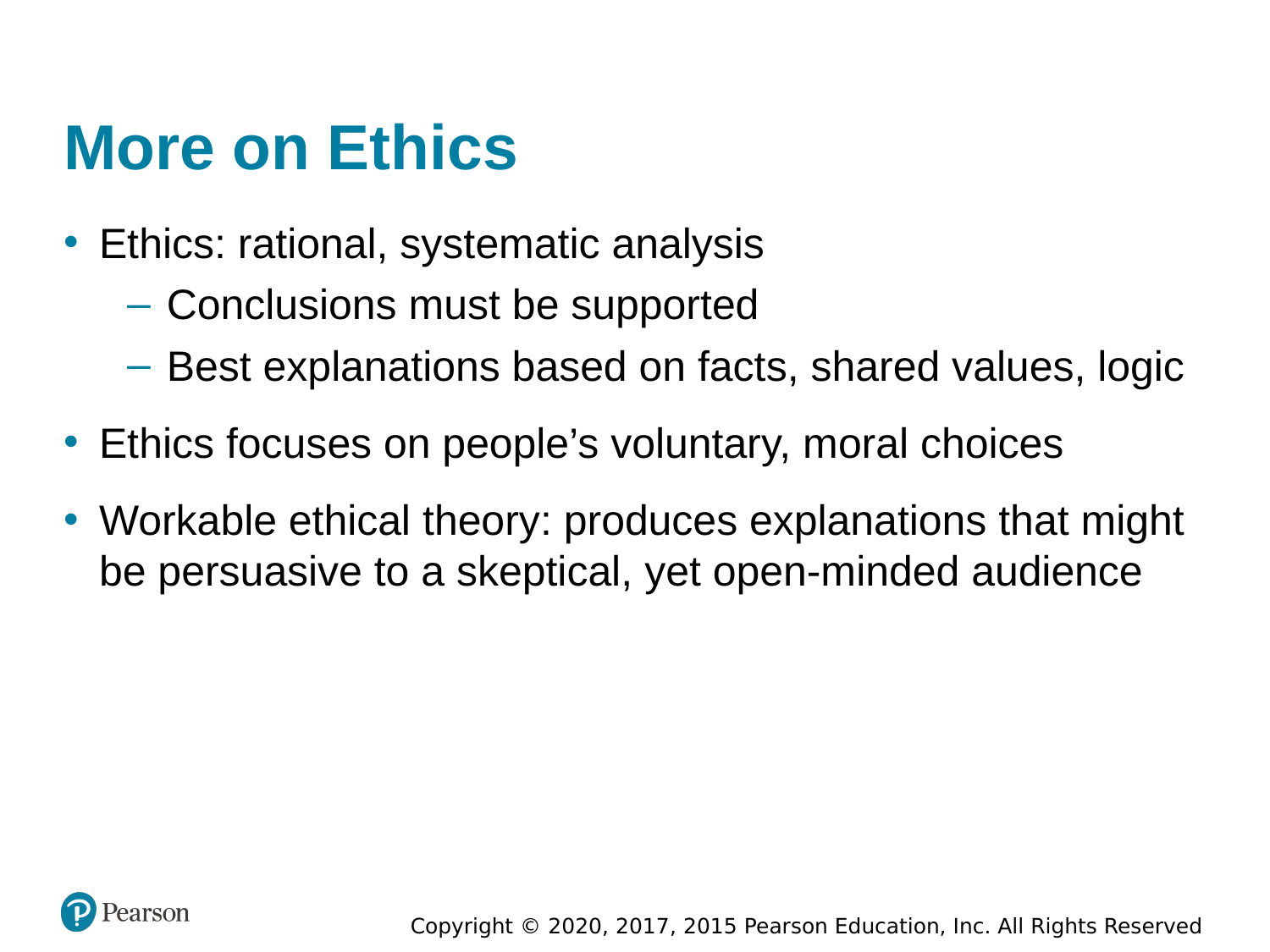

# More on Ethics
Ethics: rational, systematic analysis
Conclusions must be supported
Best explanations based on facts, shared values, logic
Ethics focuses on people’s voluntary, moral choices
Workable ethical theory: produces explanations that might be persuasive to a skeptical, yet open-minded audience